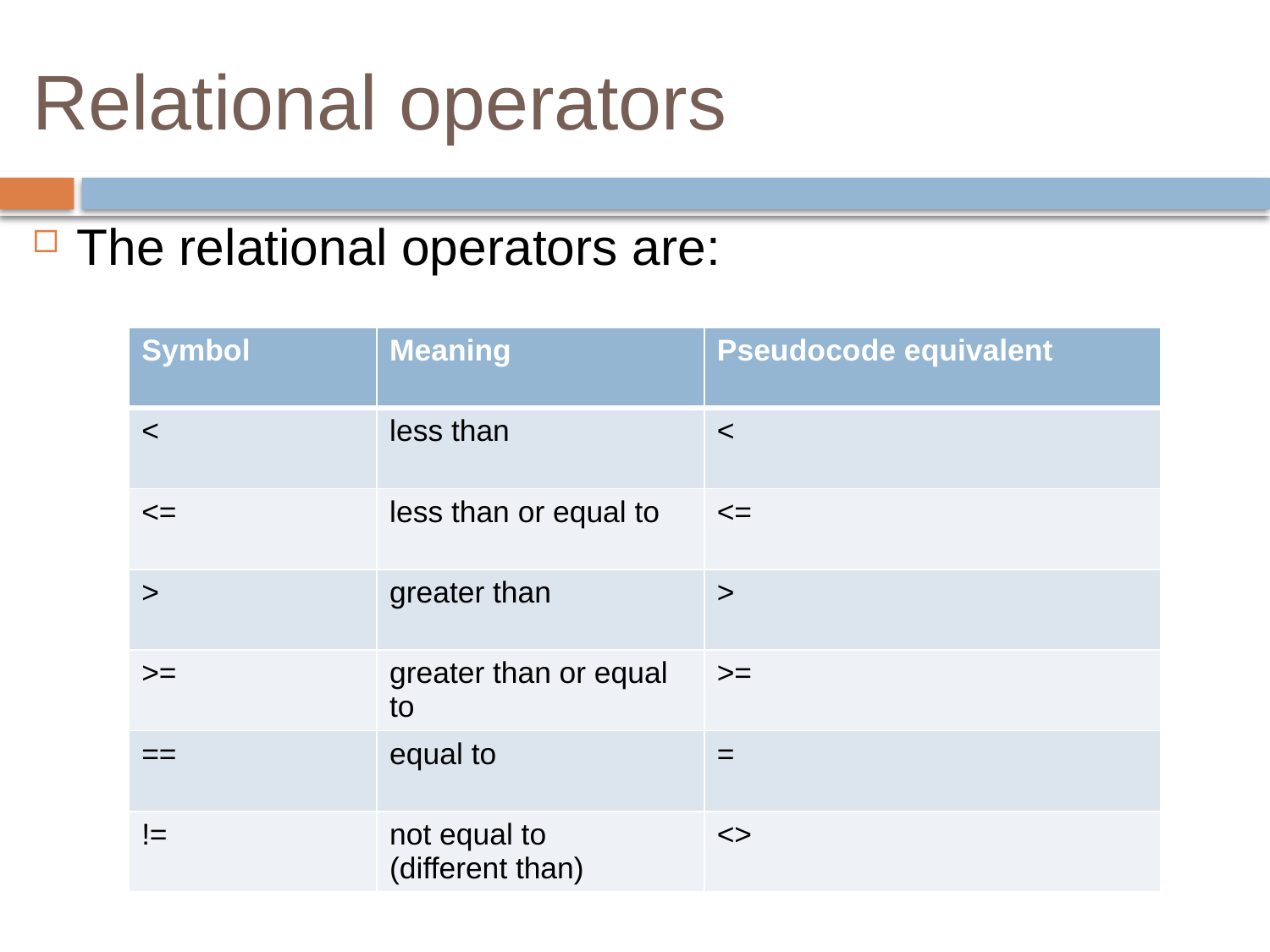

# Relational operators
The relational operators are:

| Symbol | Meaning | Pseudocode equivalent |
| --- | --- | --- |
| < | less than | < |
| <= | less than or equal to | <= |
| > | greater than | > |
| >= | greater than or equal to | >= |
| == | equal to | = |
| != | not equal to (different than) | <> |